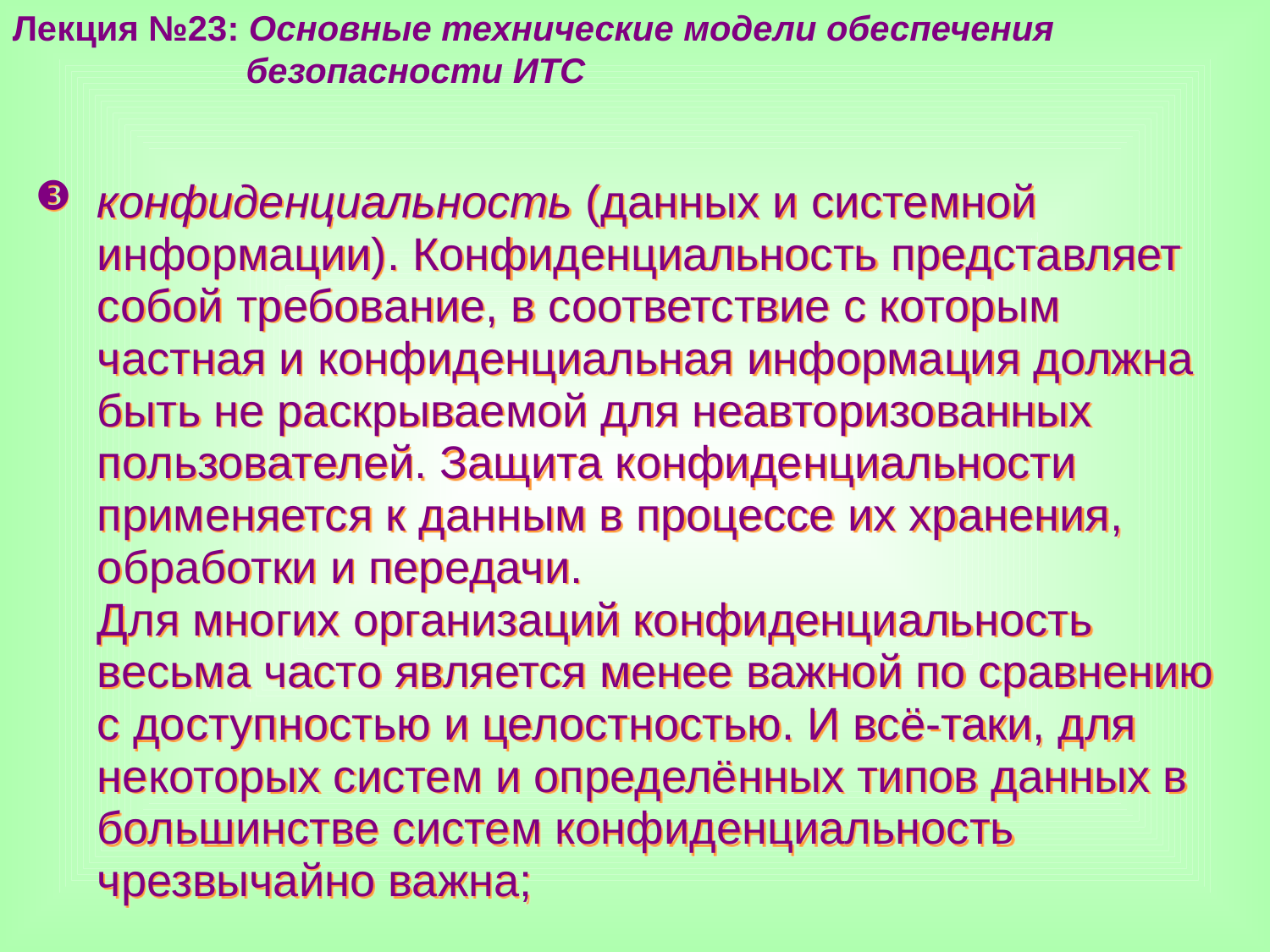

Лекция №23: Основные технические модели обеспечения
                        безопасности ИТС
конфиденциальность (данных и системной информации). Конфиденциальность представляет собой требование, в соответствие с которым частная и конфиденциальная информация должна быть не раскрываемой для неавторизованных пользователей. Защита конфиденциальности применяется к данным в процессе их хранения, обработки и передачи.
	Для многих организаций конфиденциальность весьма часто является менее важной по сравнению с доступностью и целостностью. И всё-таки, для некоторых систем и определённых типов данных в большинстве систем конфиденциальность чрезвычайно важна;